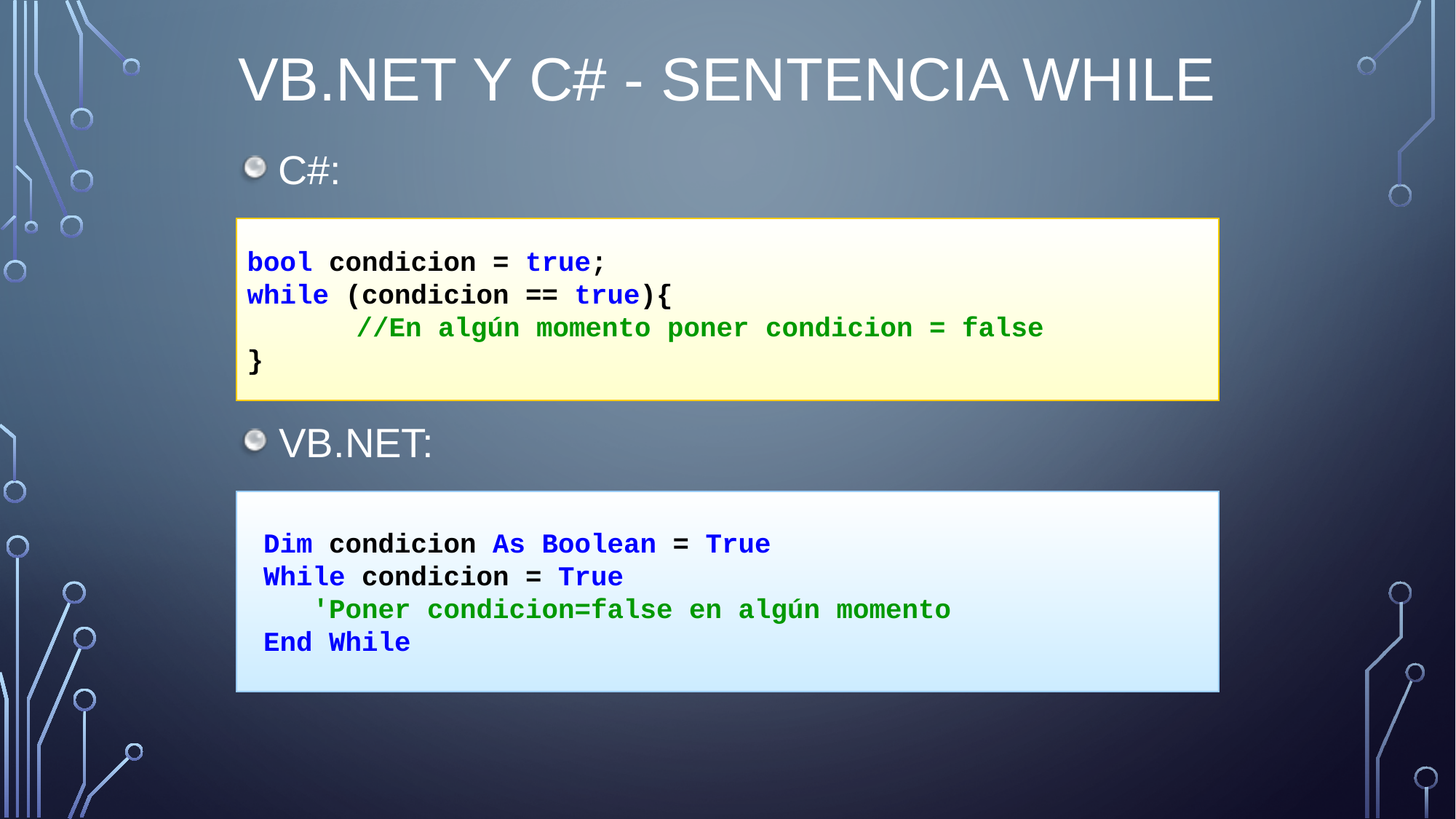

# VB.NET y C# - Sentencia while
C#:
bool condicion = true;
while (condicion == true){
	//En algún momento poner condicion = false
}
VB.NET:
 Dim condicion As Boolean = True
 While condicion = True
    'Poner condicion=false en algún momento
 End While